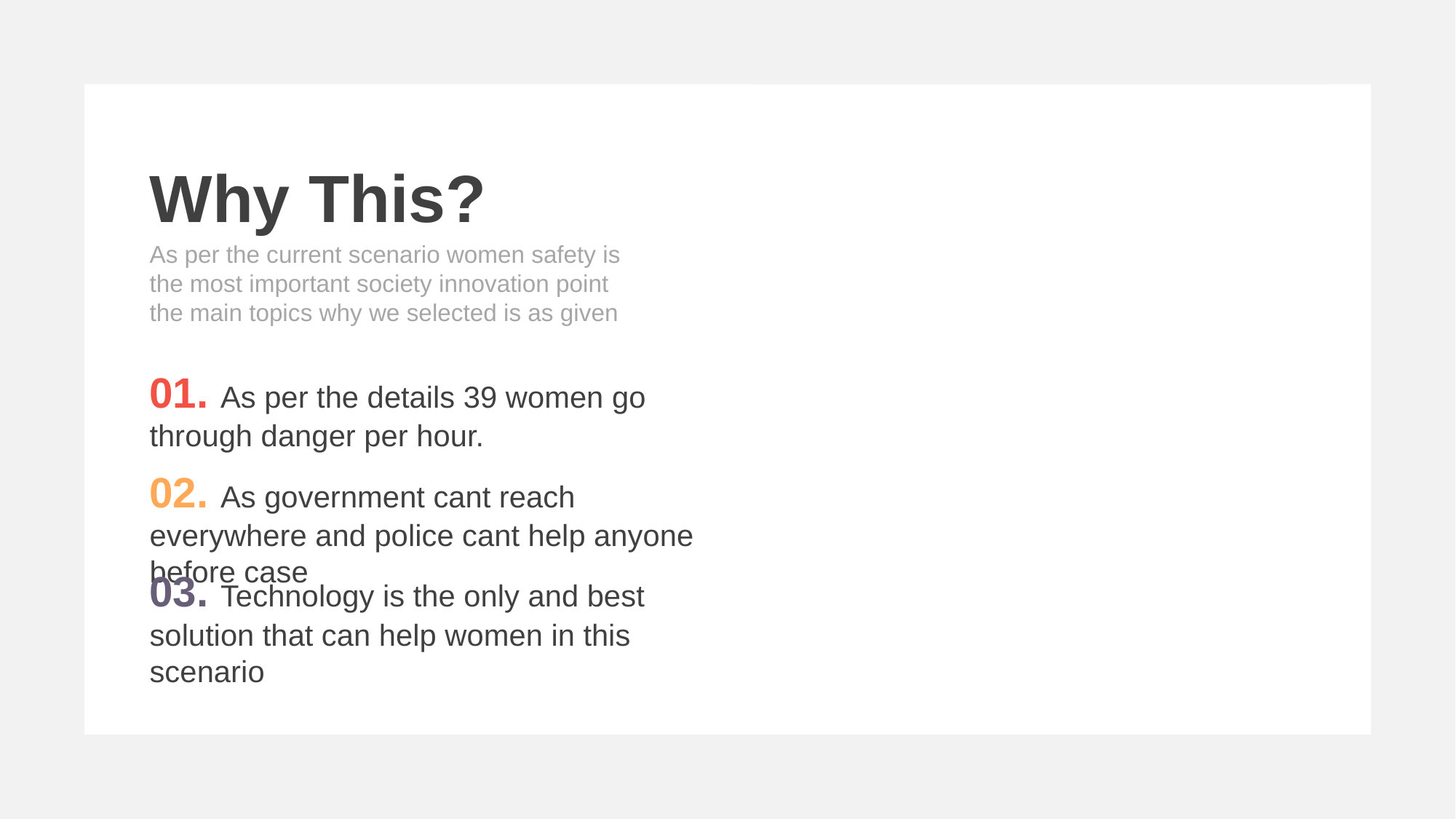

Why This?

As per the current scenario women safety is the most important society innovation point the main topics why we selected is as given

01. As per the details 39 women go through danger per hour.

02. As government cant reach everywhere and police cant help anyone before case

03. Technology is the only and best solution that can help women in this scenario